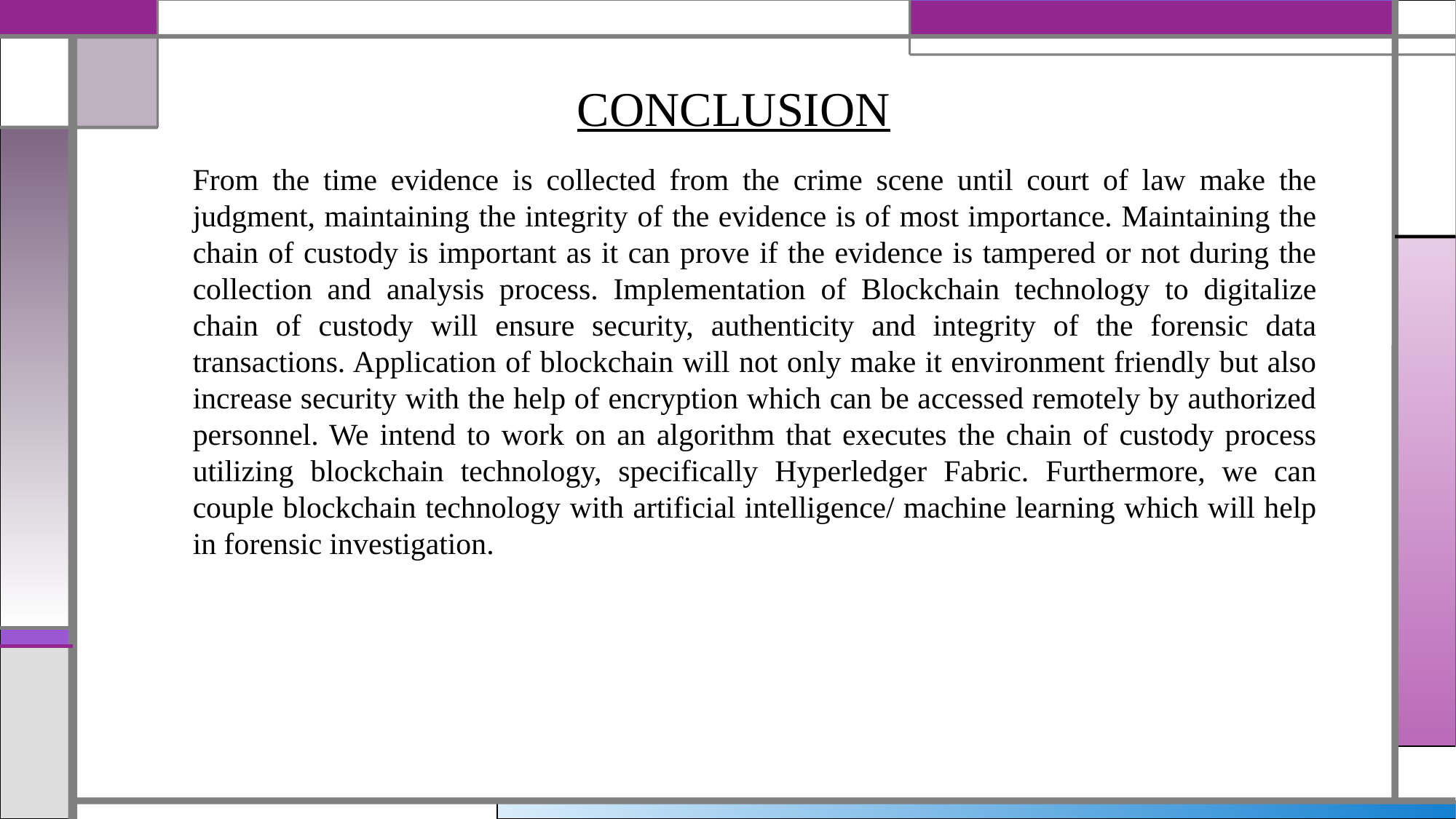

# CONCLUSION
From the time evidence is collected from the crime scene until court of law make the judgment, maintaining the integrity of the evidence is of most importance. Maintaining the chain of custody is important as it can prove if the evidence is tampered or not during the collection and analysis process. Implementation of Blockchain technology to digitalize chain of custody will ensure security, authenticity and integrity of the forensic data transactions. Application of blockchain will not only make it environment friendly but also increase security with the help of encryption which can be accessed remotely by authorized personnel. We intend to work on an algorithm that executes the chain of custody process utilizing blockchain technology, specifically Hyperledger Fabric. Furthermore, we can couple blockchain technology with artificial intelligence/ machine learning which will help in forensic investigation.